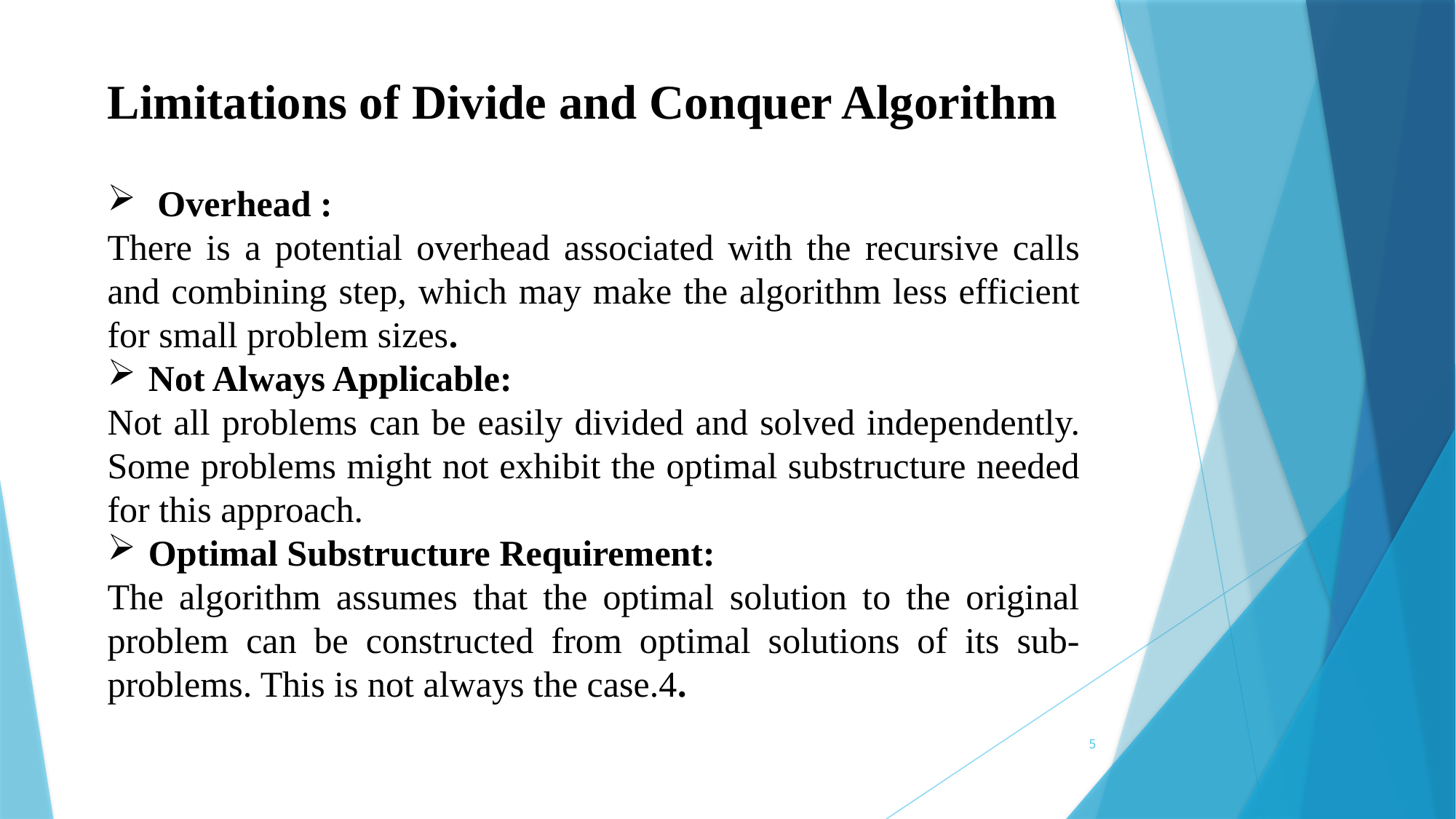

Limitations of Divide and Conquer Algorithm
 Overhead :
There is a potential overhead associated with the recursive calls and combining step, which may make the algorithm less efficient for small problem sizes.
Not Always Applicable:
Not all problems can be easily divided and solved independently. Some problems might not exhibit the optimal substructure needed for this approach.
Optimal Substructure Requirement:
The algorithm assumes that the optimal solution to the original problem can be constructed from optimal solutions of its sub-problems. This is not always the case.4.
5